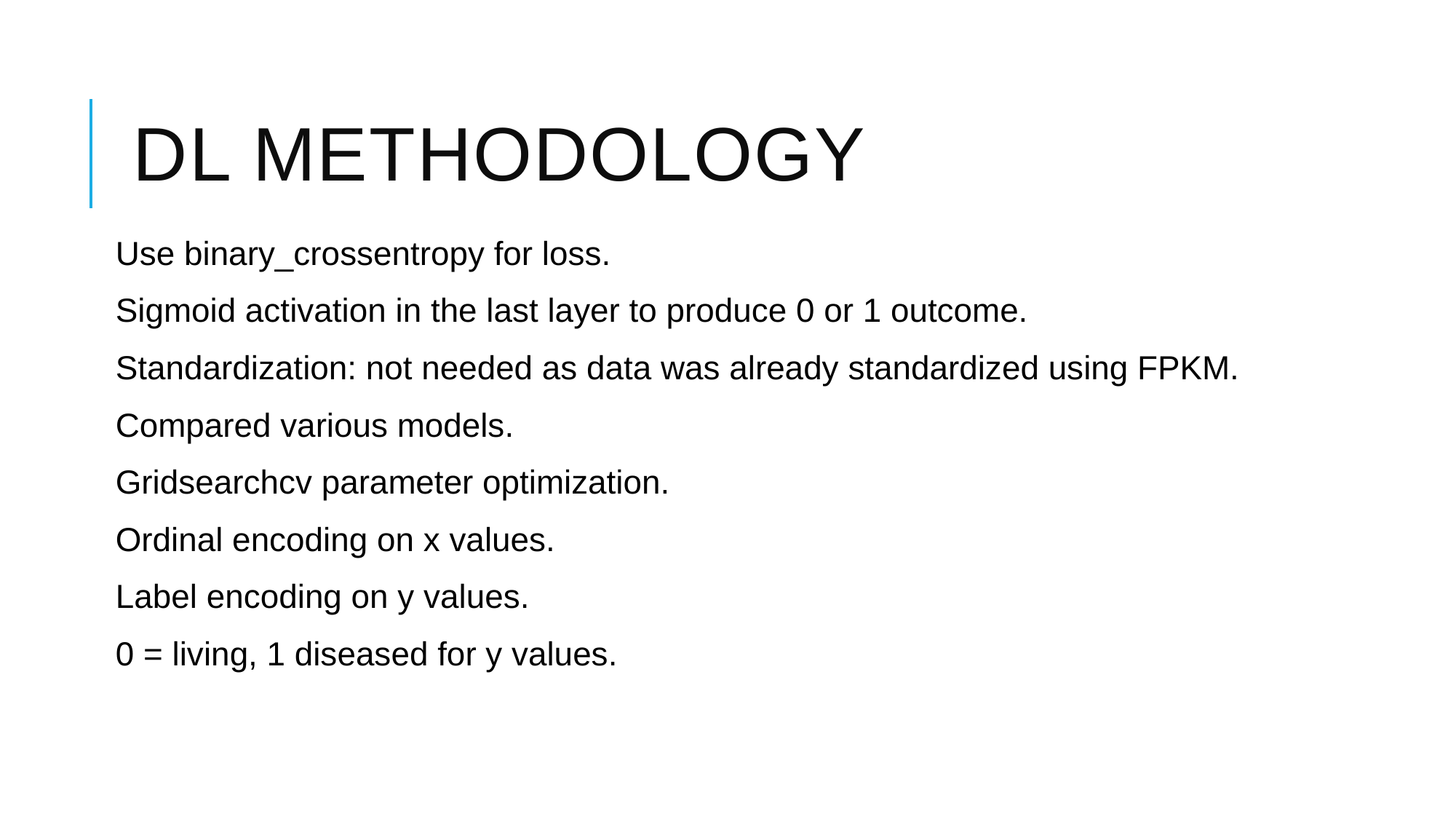

# DL Methodology
Use binary_crossentropy for loss.
Sigmoid activation in the last layer to produce 0 or 1 outcome.
Standardization: not needed as data was already standardized using FPKM.
Compared various models.
Gridsearchcv parameter optimization.
Ordinal encoding on x values.
Label encoding on y values.
0 = living, 1 diseased for y values.